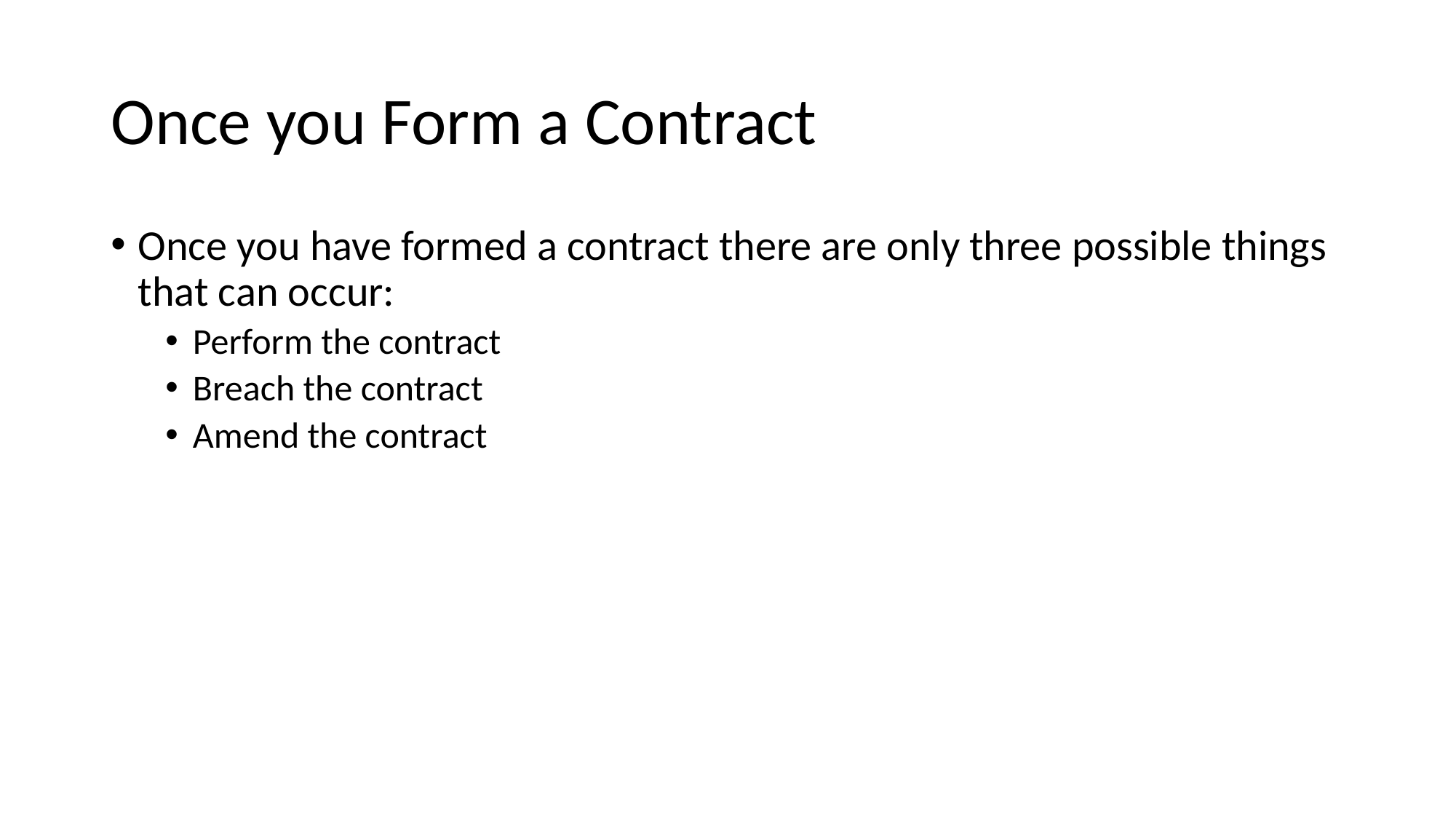

# Once you Form a Contract
Once you have formed a contract there are only three possible things that can occur:
Perform the contract
Breach the contract
Amend the contract